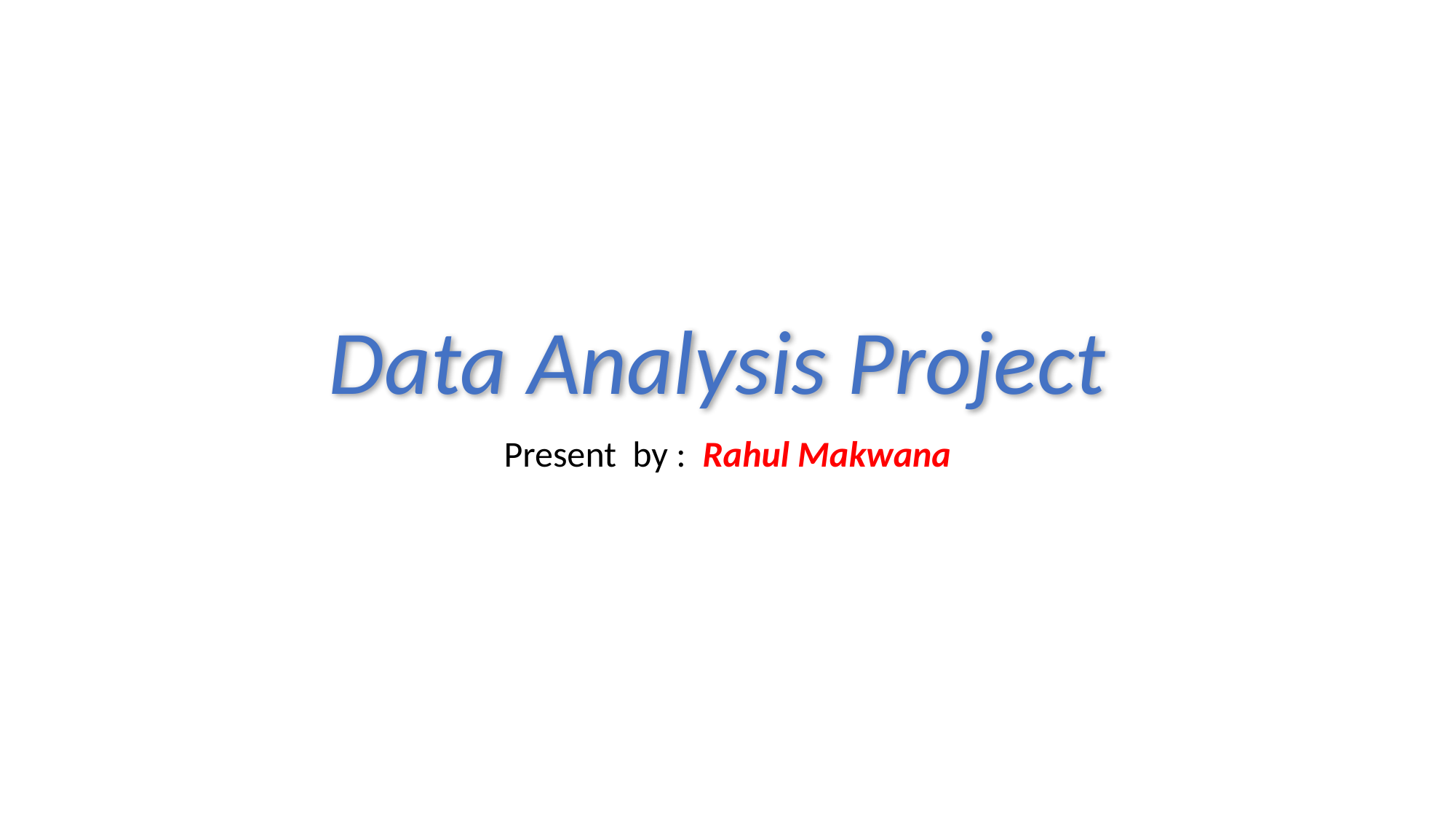

# Data Analysis Project
Present  by :  Rahul Makwana